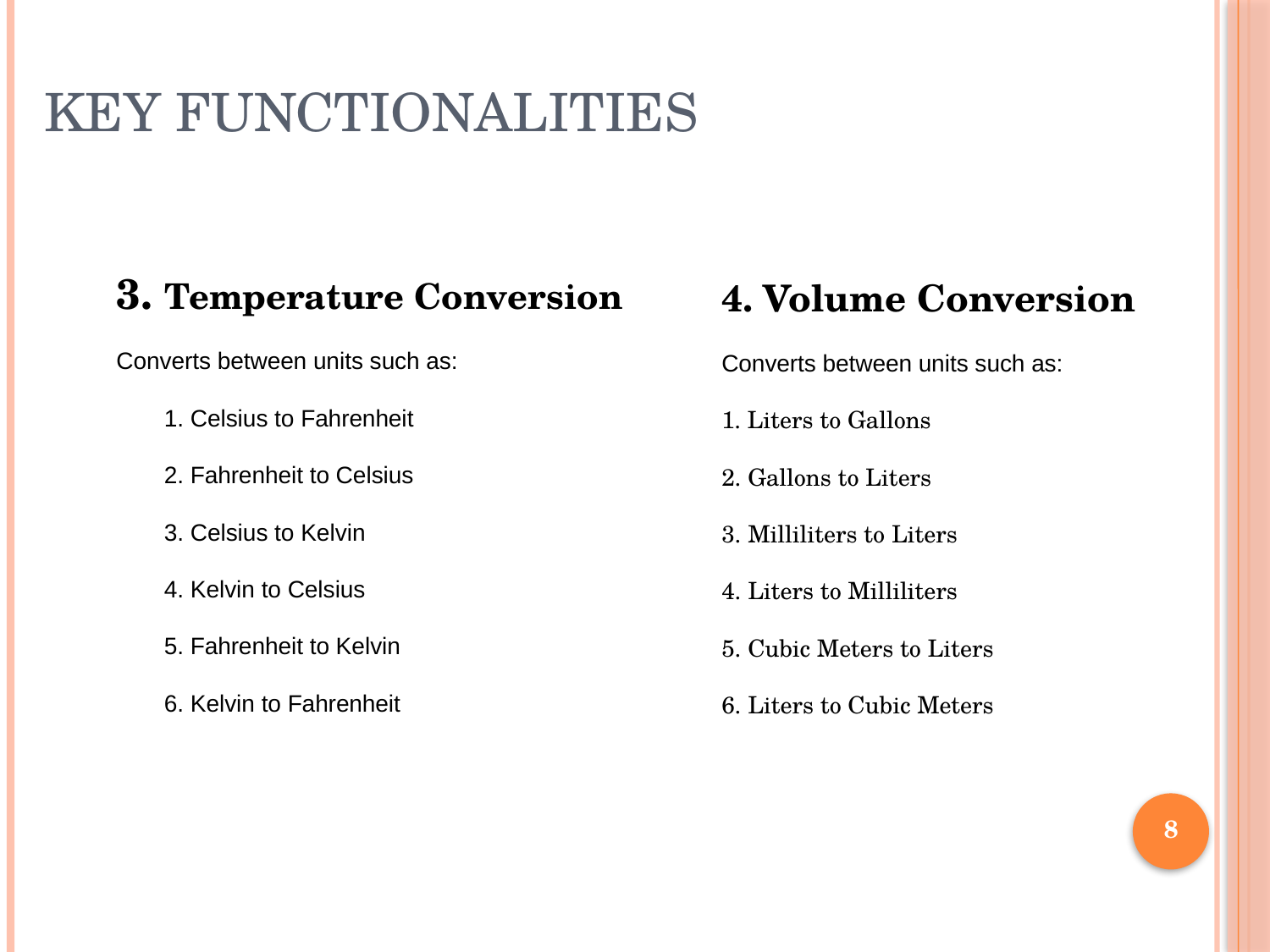

# Key Functionalities
3. Temperature Conversion

Converts between units such as:

1. Celsius to Fahrenheit

2. Fahrenheit to Celsius

3. Celsius to Kelvin

4. Kelvin to Celsius

5. Fahrenheit to Kelvin

6. Kelvin to Fahrenheit

4. Volume Conversion

Converts between units such as:

1. Liters to Gallons

2. Gallons to Liters

3. Milliliters to Liters

4. Liters to Milliliters

5. Cubic Meters to Liters

6. Liters to Cubic Meters
8